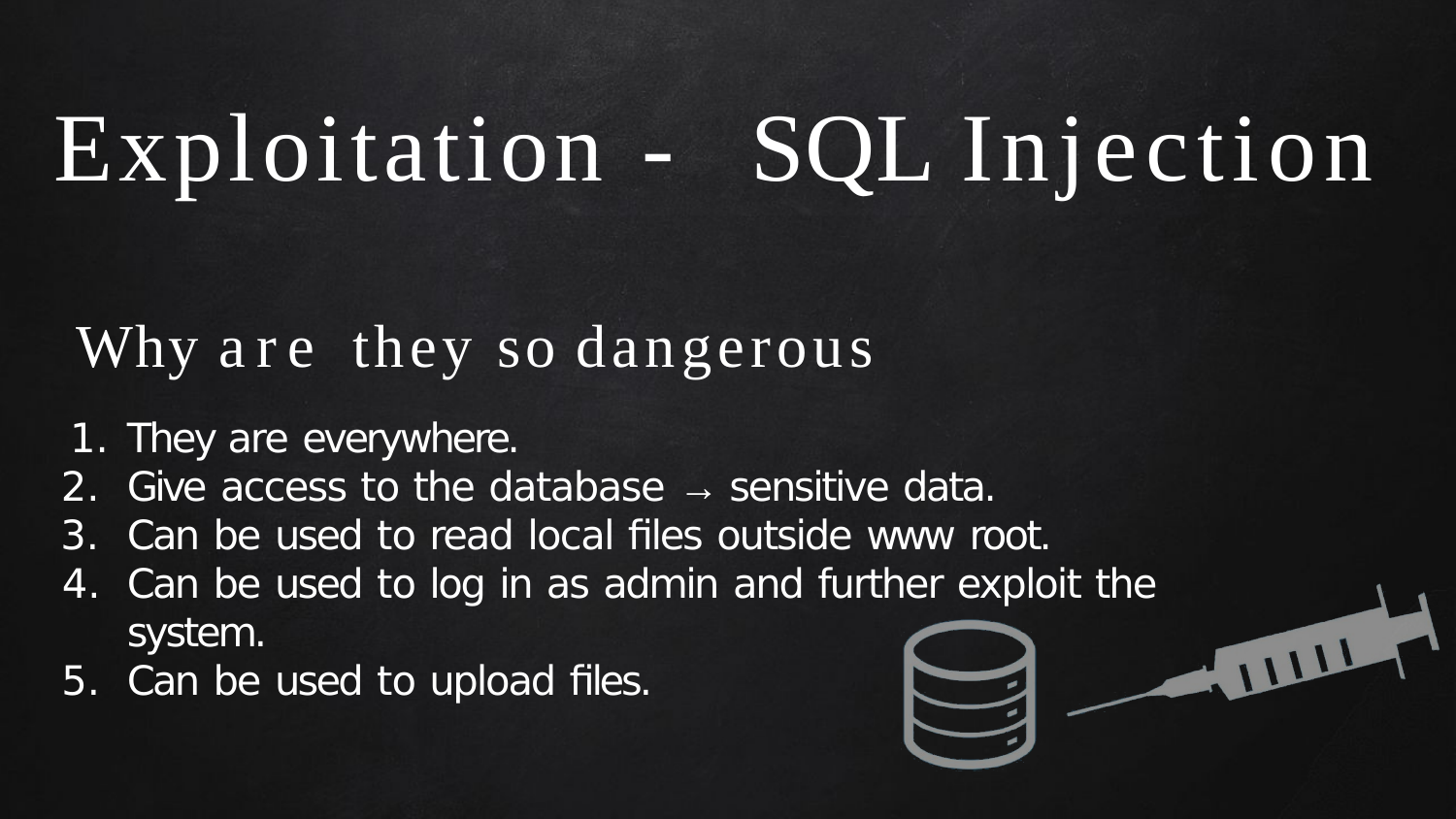

# Exploitation - SQL Injection
Why are they so dangerous
They are everywhere.
Give access to the database → sensitive data.
Can be used to read local files outside www root.
Can be used to log in as admin and further exploit the system.
Can be used to upload files.